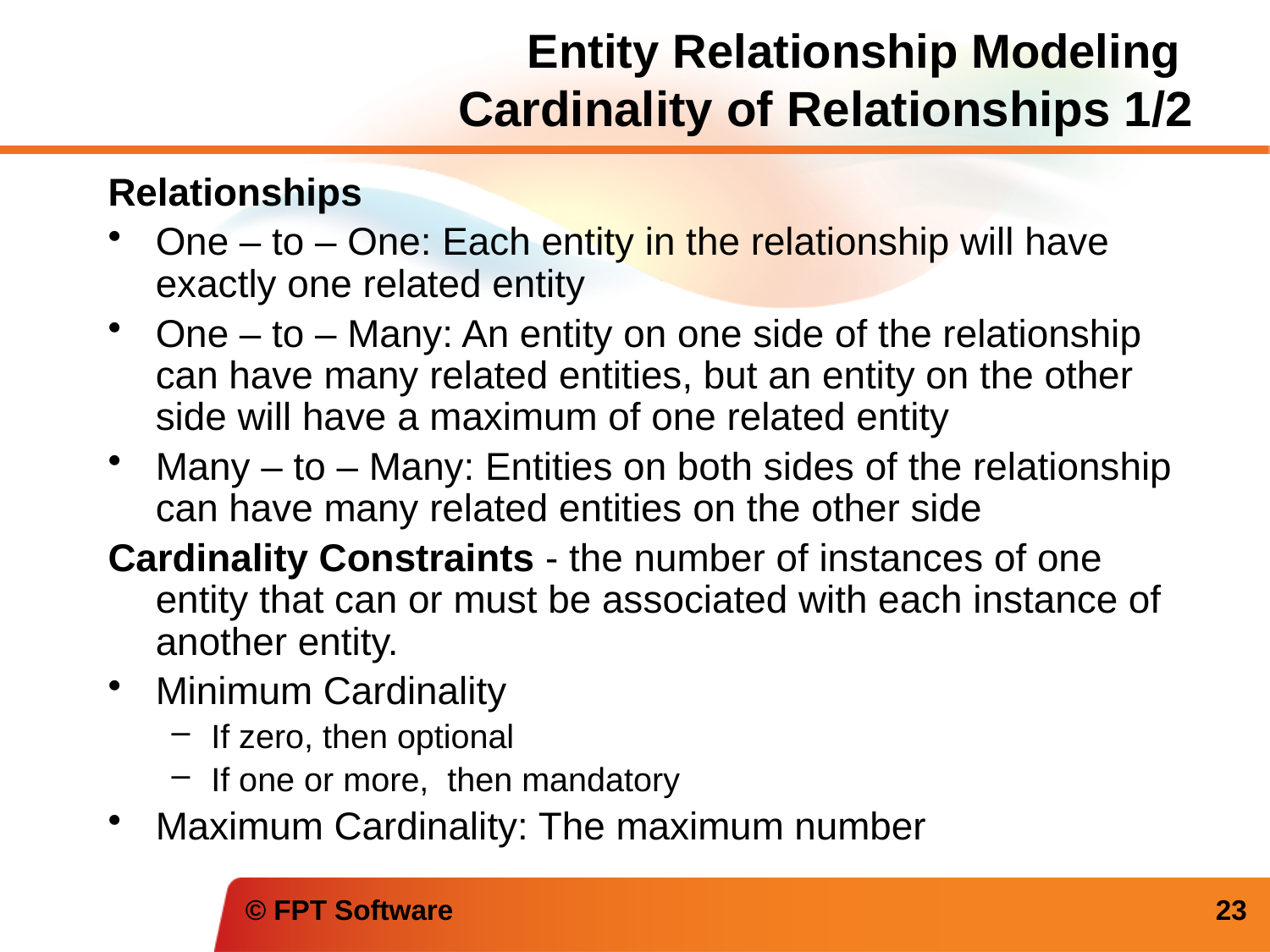

# Entity Relationship Modeling Cardinality of Relationships 1/2
Relationships
One – to – One: Each entity in the relationship will have exactly one related entity
One – to – Many: An entity on one side of the relationship can have many related entities, but an entity on the other side will have a maximum of one related entity
Many – to – Many: Entities on both sides of the relationship can have many related entities on the other side
Cardinality Constraints - the number of instances of one entity that can or must be associated with each instance of another entity.
Minimum Cardinality
If zero, then optional
If one or more,  then mandatory
Maximum Cardinality: The maximum number